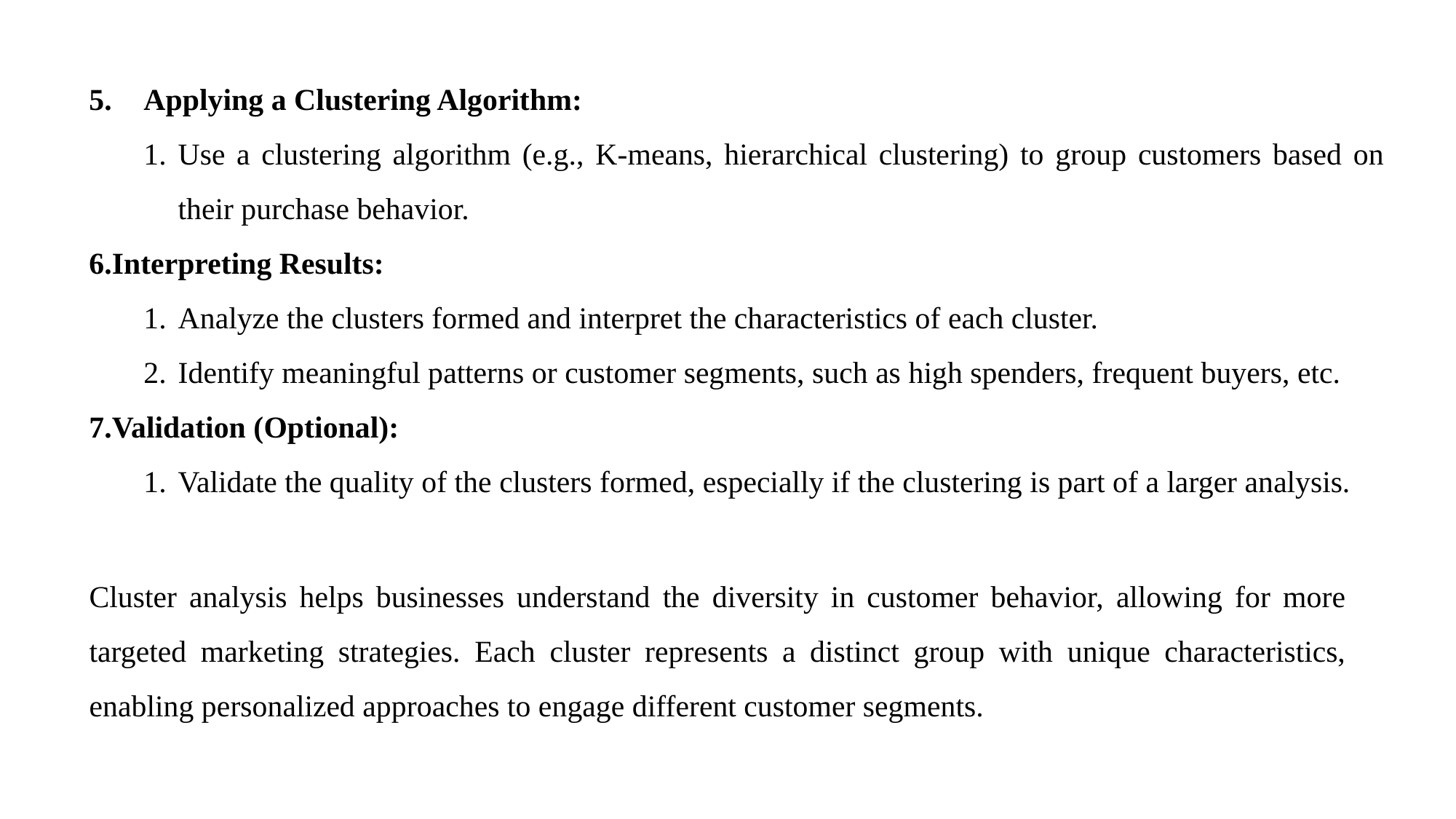

Applying a Clustering Algorithm:
Use a clustering algorithm (e.g., K-means, hierarchical clustering) to group customers based on their purchase behavior.
Interpreting Results:
Analyze the clusters formed and interpret the characteristics of each cluster.
Identify meaningful patterns or customer segments, such as high spenders, frequent buyers, etc.
Validation (Optional):
Validate the quality of the clusters formed, especially if the clustering is part of a larger analysis.
Cluster analysis helps businesses understand the diversity in customer behavior, allowing for more targeted marketing strategies. Each cluster represents a distinct group with unique characteristics, enabling personalized approaches to engage different customer segments.